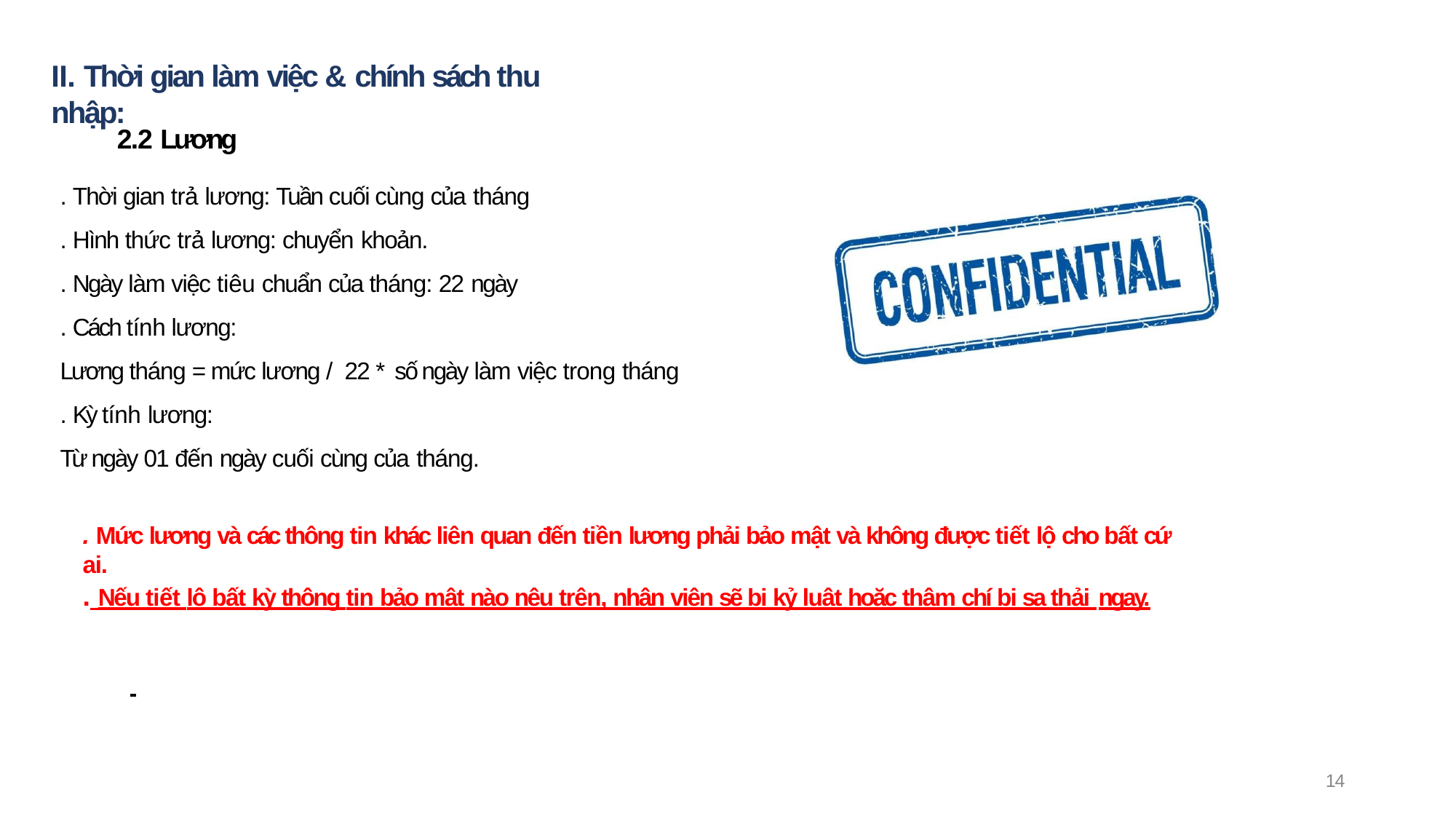

# II. Thời gian làm việc & chính sách thu nhập:
2.2 Lương

. Thời gian trả lương: Tuần cuối cùng của tháng
. Hình thức trả lương: chuyển khoản.
. Ngày làm việc tiêu chuẩn của tháng: 22 ngày
. Cách tính lương:
Lương tháng = mức lương / 22 * số ngày làm việc trong tháng
. Kỳ tính lương:
Từ ngày 01 đến ngày cuối cùng của tháng.

. Mức lương và các thông tin khác liên quan đến tiền lương phải bảo mật và không được tiết lộ cho bất cứ ai.
. Nếu tiết lộ bất kỳ thông tin bảo mật nào nêu trên, nhân viên sẽ bị kỷ luật hoặc thậm chí bị sa thải ngay.

14